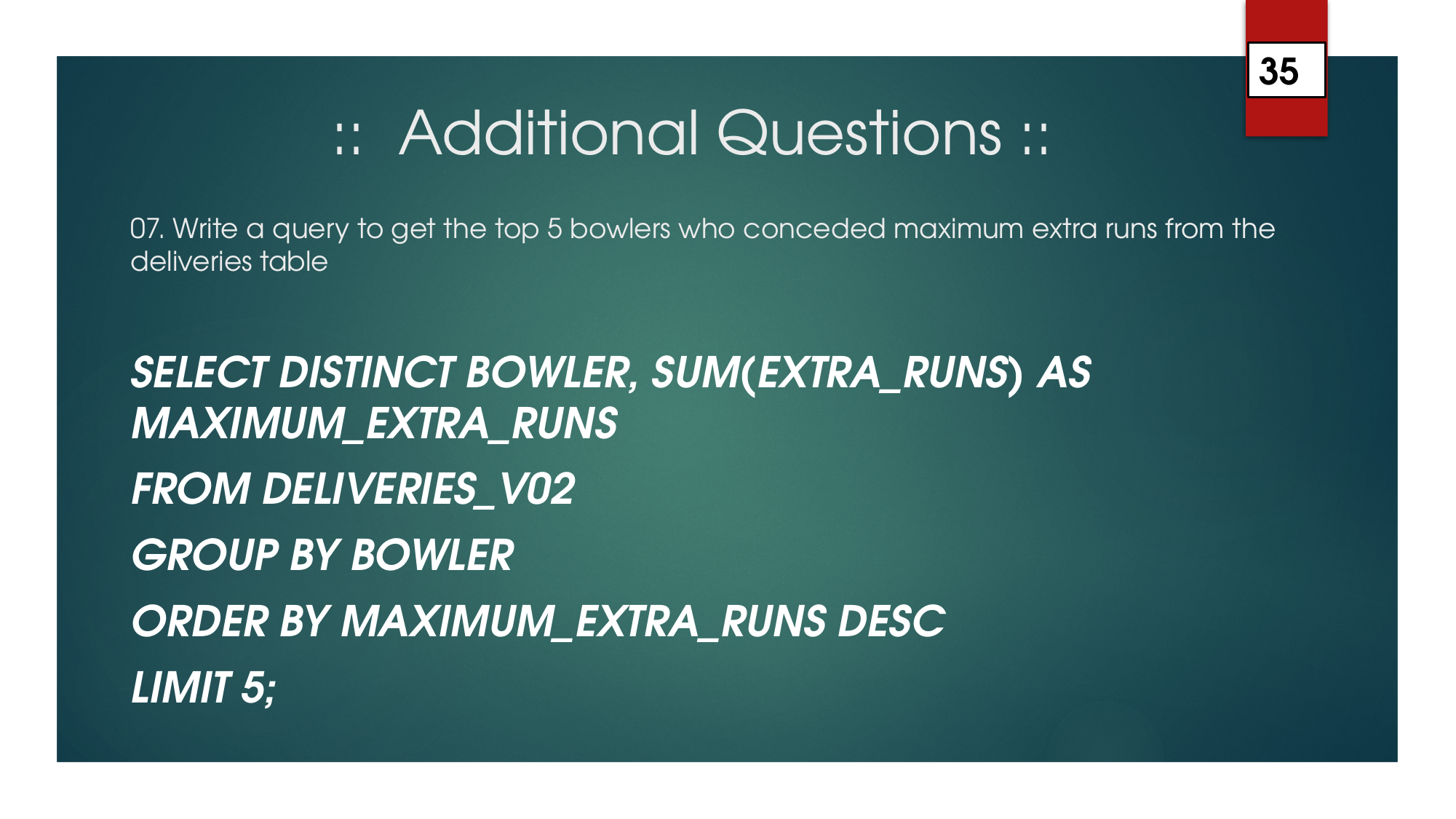

35
# ::  Additional Questions :: 07. Write a query to get the top 5 bowlers who conceded maximum extra runs from the deliveries table
select distinct bowler, sum(extra_runs) as maximum_extra_runs
from deliveries_v02
group by bowler
order by maximum_extra_runs desc
limit 5;